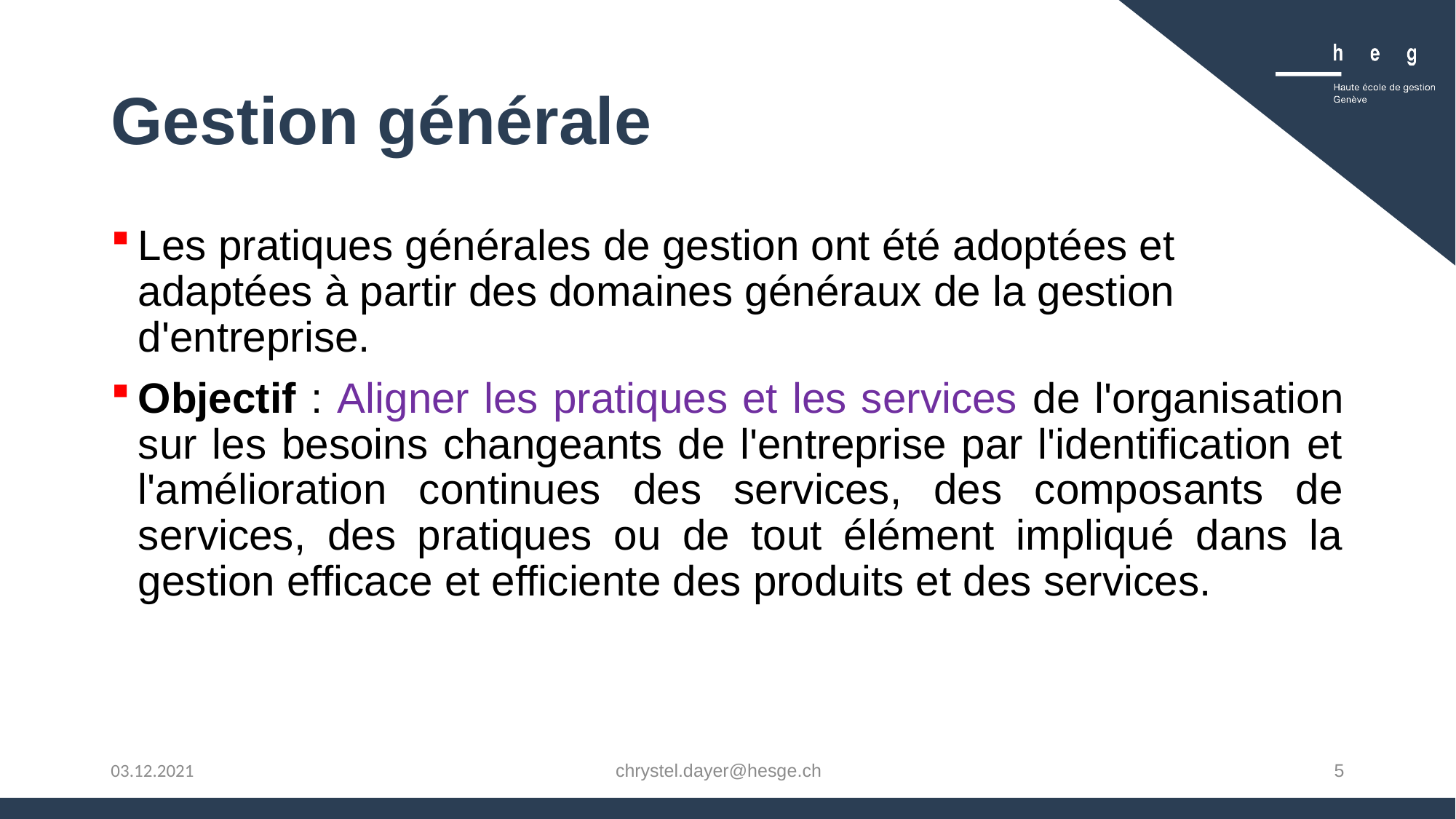

# Gestion générale
Les pratiques générales de gestion ont été adoptées et adaptées à partir des domaines généraux de la gestion d'entreprise.
Objectif : Aligner les pratiques et les services de l'organisation sur les besoins changeants de l'entreprise par l'identification et l'amélioration continues des services, des composants de services, des pratiques ou de tout élément impliqué dans la gestion efficace et efficiente des produits et des services.
chrystel.dayer@hesge.ch
5